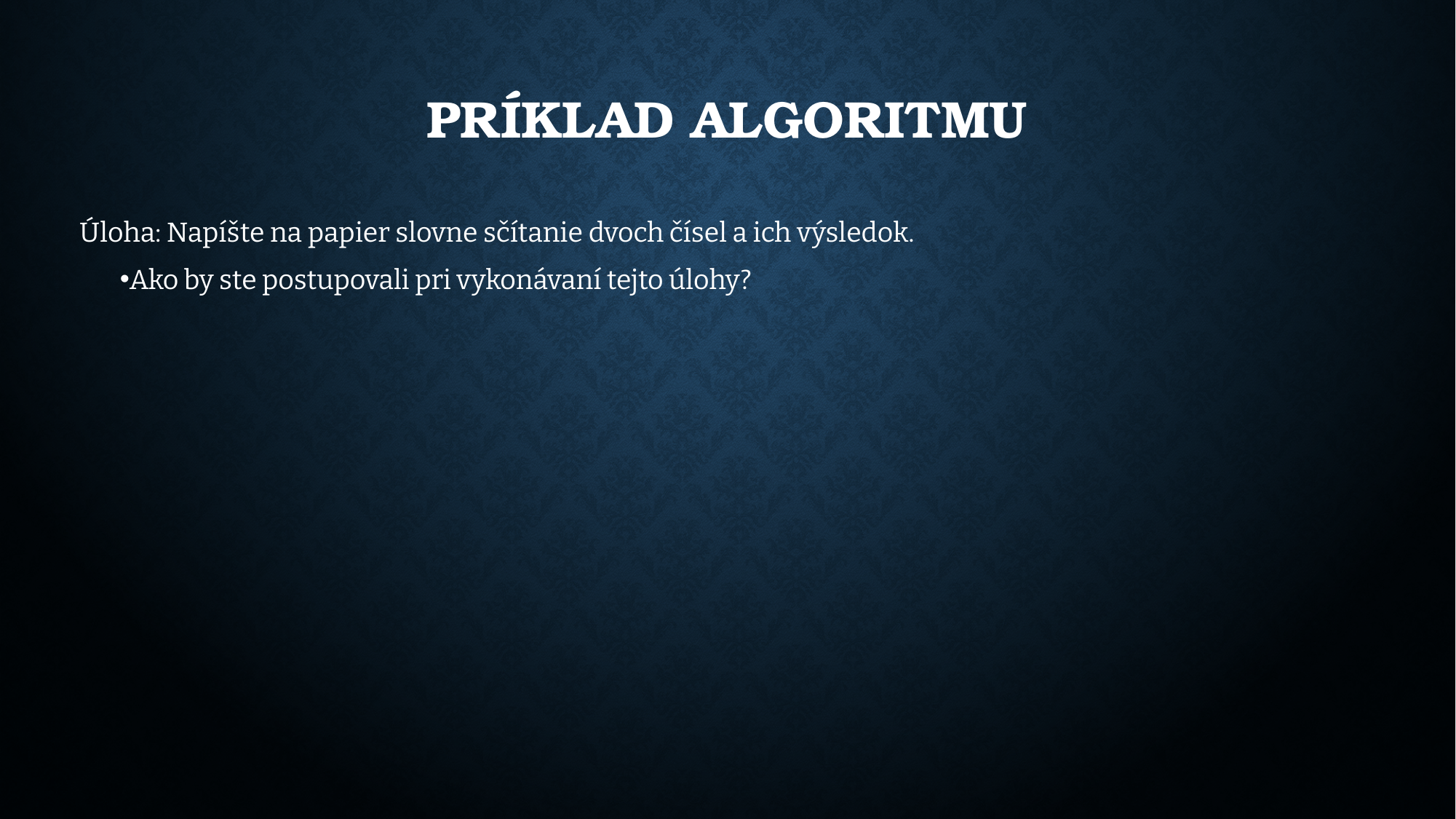

# Príklad algoritmu
Úloha: Napíšte na papier slovne sčítanie dvoch čísel a ich výsledok.
Ako by ste postupovali pri vykonávaní tejto úlohy?